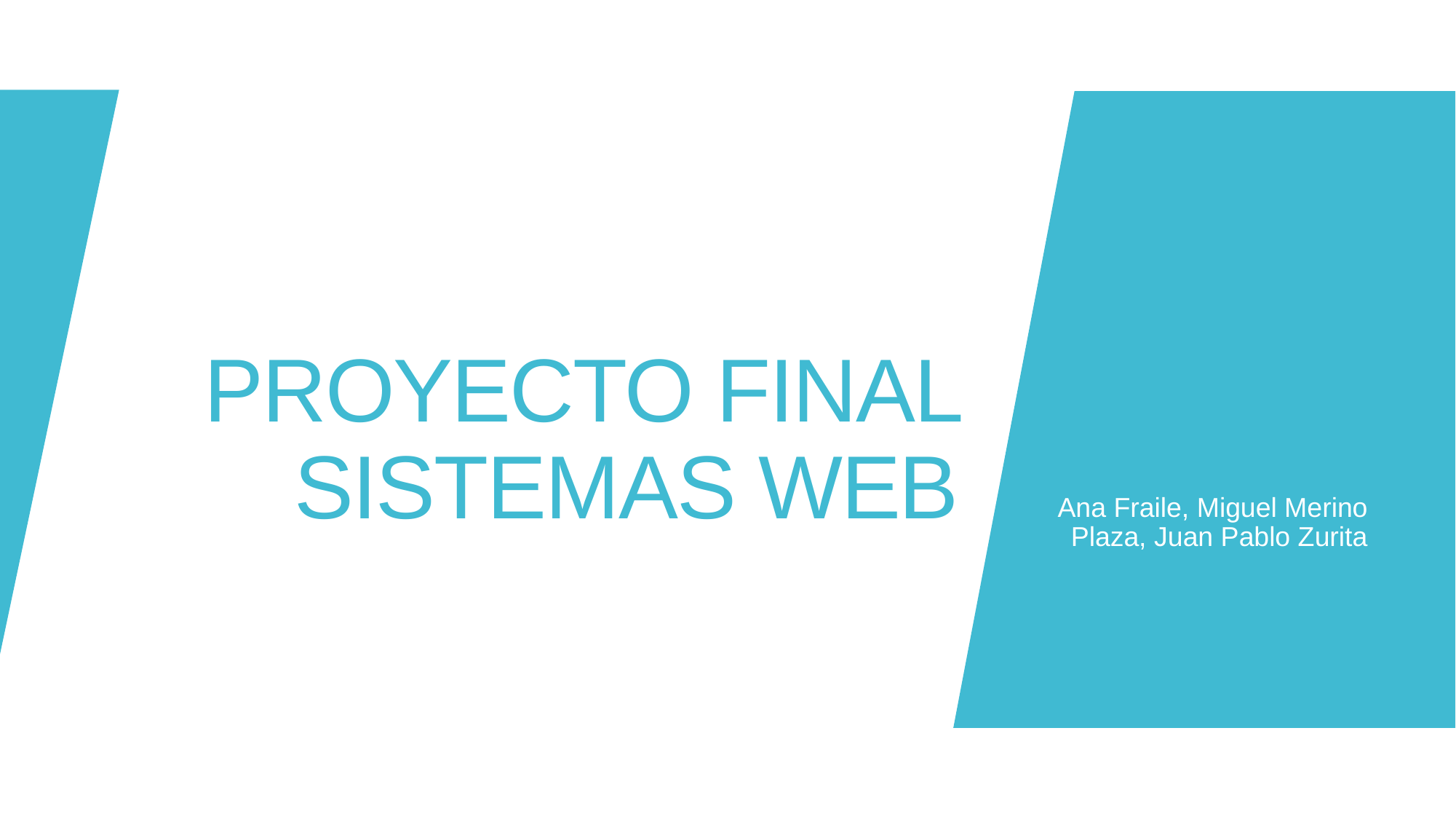

# PROYECTO FINAL SISTEMAS WEB
Ana Fraile, Miguel Merino Plaza, Juan Pablo Zurita